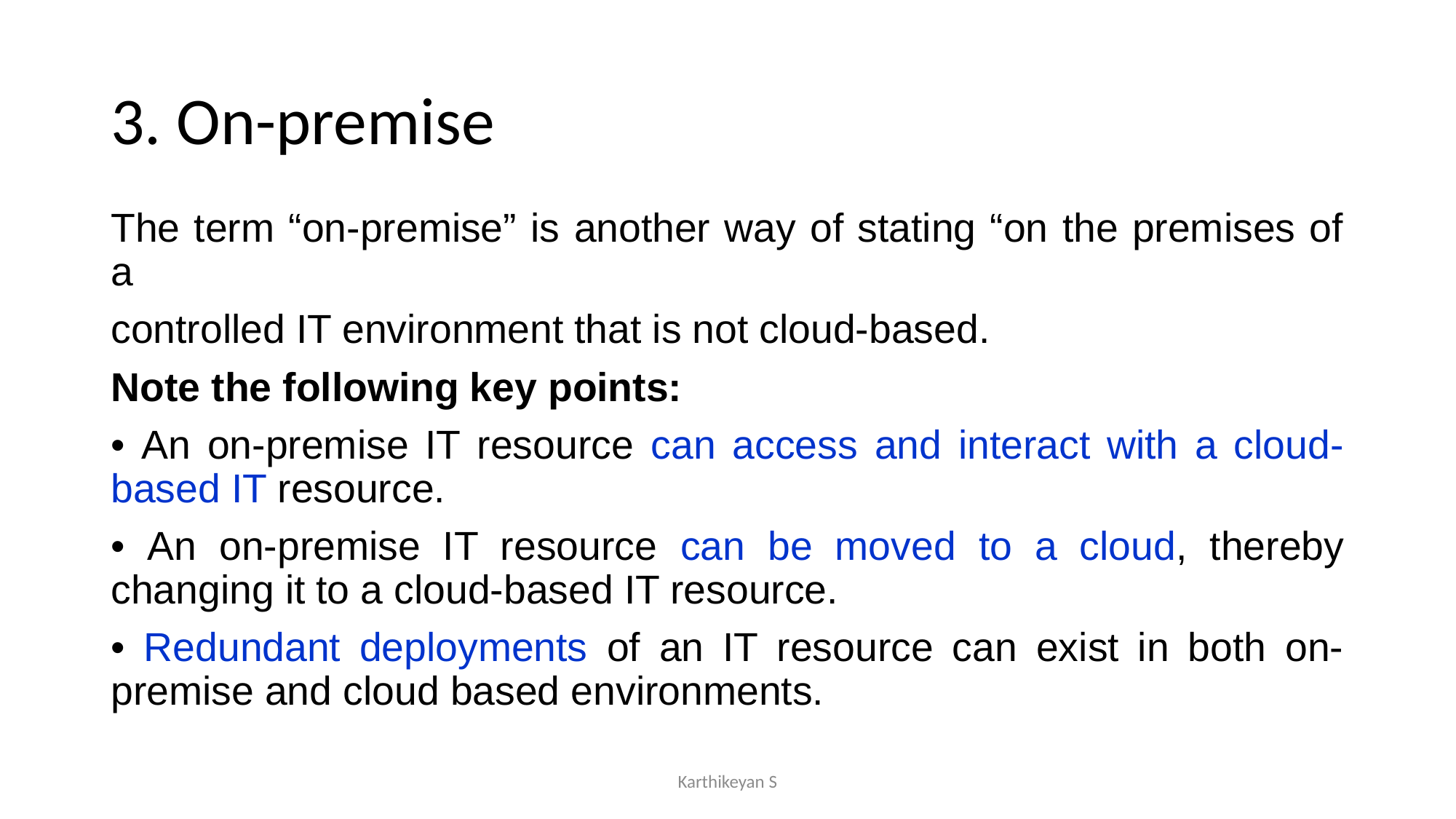

# 3. On-premise
The term “on-premise” is another way of stating “on the premises of a
controlled IT environment that is not cloud-based.
Note the following key points:
• An on-premise IT resource can access and interact with a cloud-based IT resource.
• An on-premise IT resource can be moved to a cloud, thereby changing it to a cloud-based IT resource.
• Redundant deployments of an IT resource can exist in both on-premise and cloud based environments.
Karthikeyan S